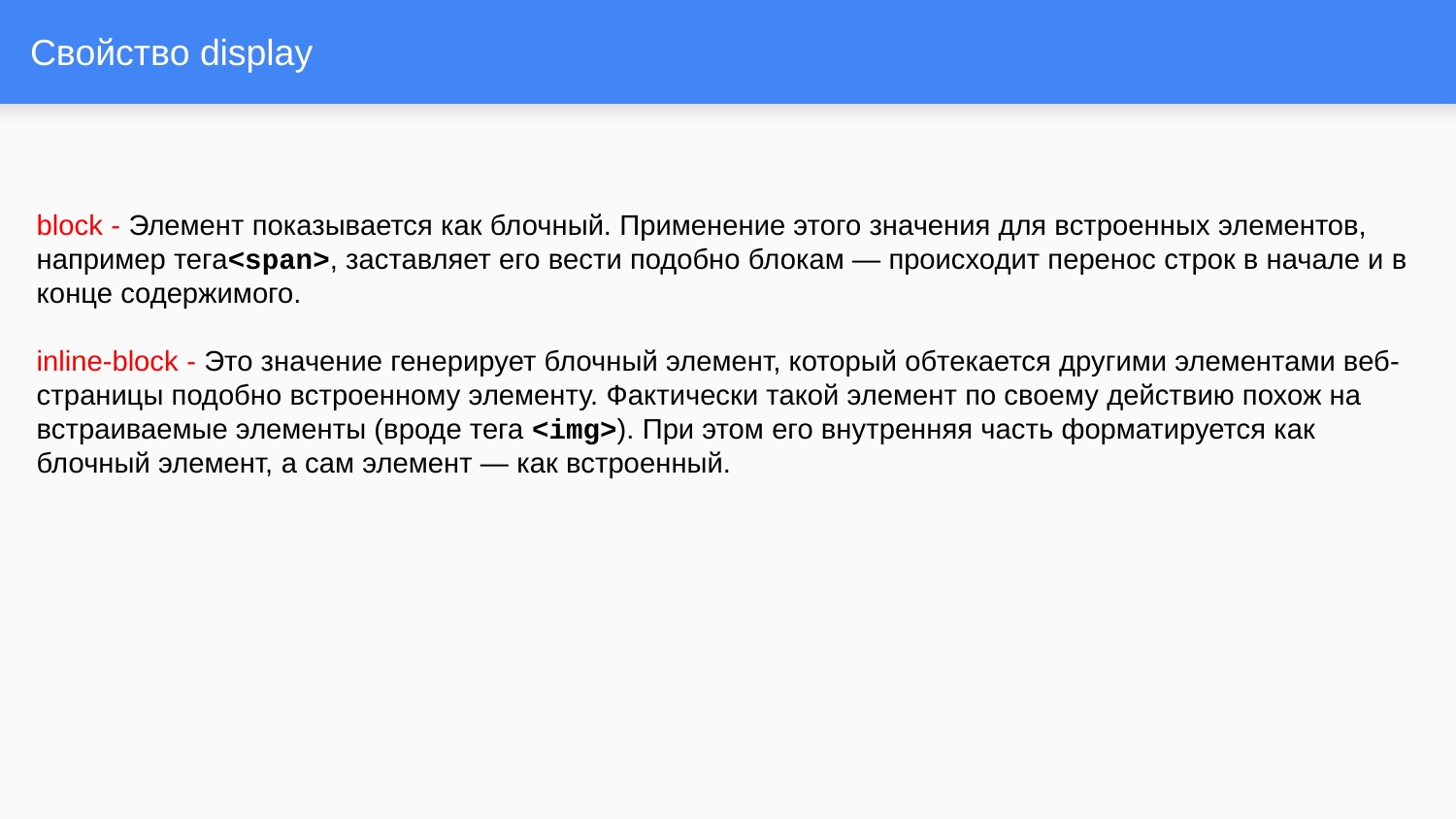

# Свойство display
block - Элемент показывается как блочный. Применение этого значения для встроенных элементов, например тега<span>, заставляет его вести подобно блокам — происходит перенос строк в начале и в конце содержимого.

inline-block - Это значение генерирует блочный элемент, который обтекается другими элементами веб-страницы подобно встроенному элементу. Фактически такой элемент по своему действию похож на встраиваемые элементы (вроде тега <img>). При этом его внутренняя часть форматируется как блочный элемент, а сам элемент — как встроенный.